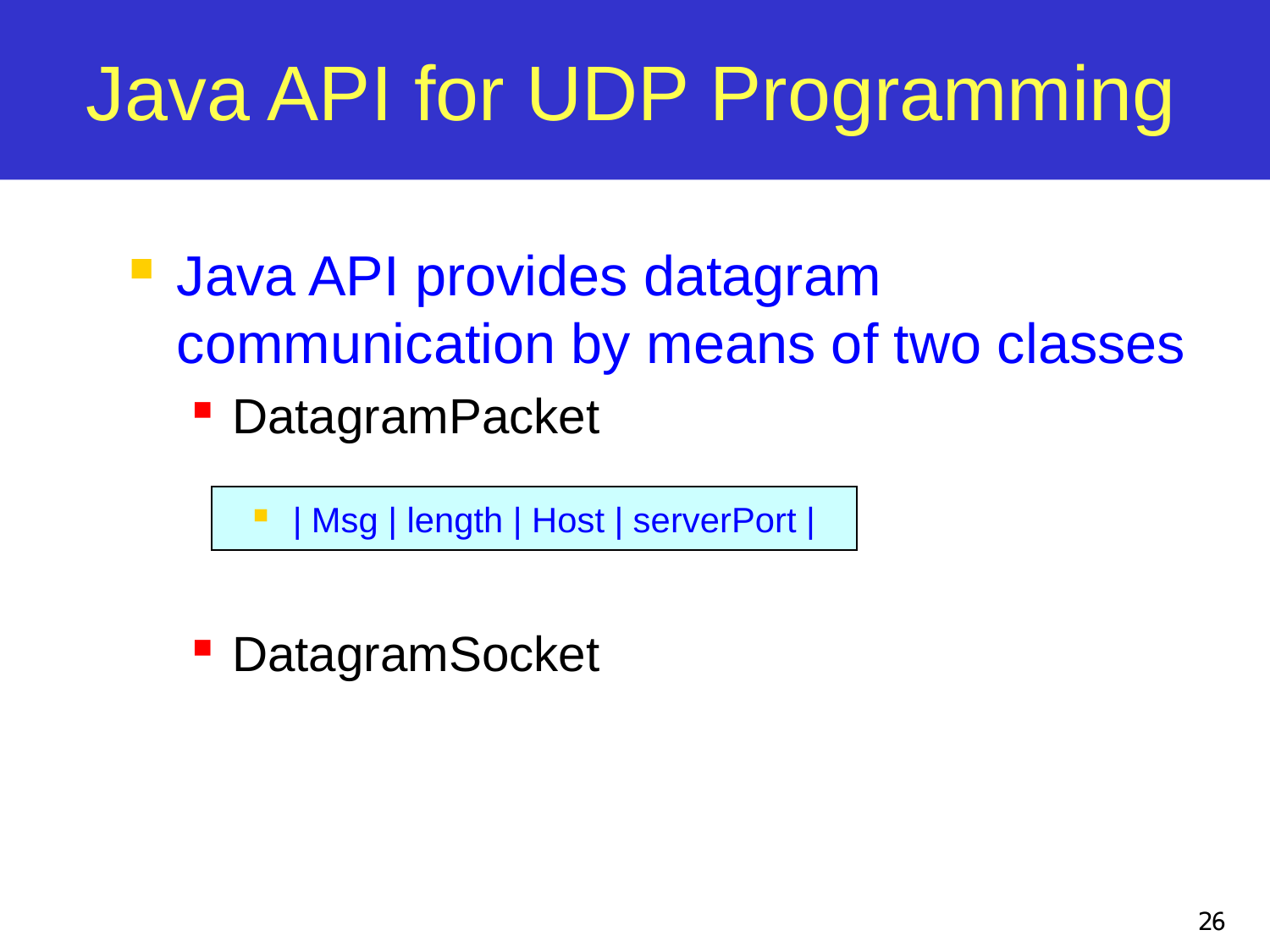

# Java API for UDP Programming
Java API provides datagram communication by means of two classes
DatagramPacket

DatagramSocket

| Msg | length | Host | serverPort |
26